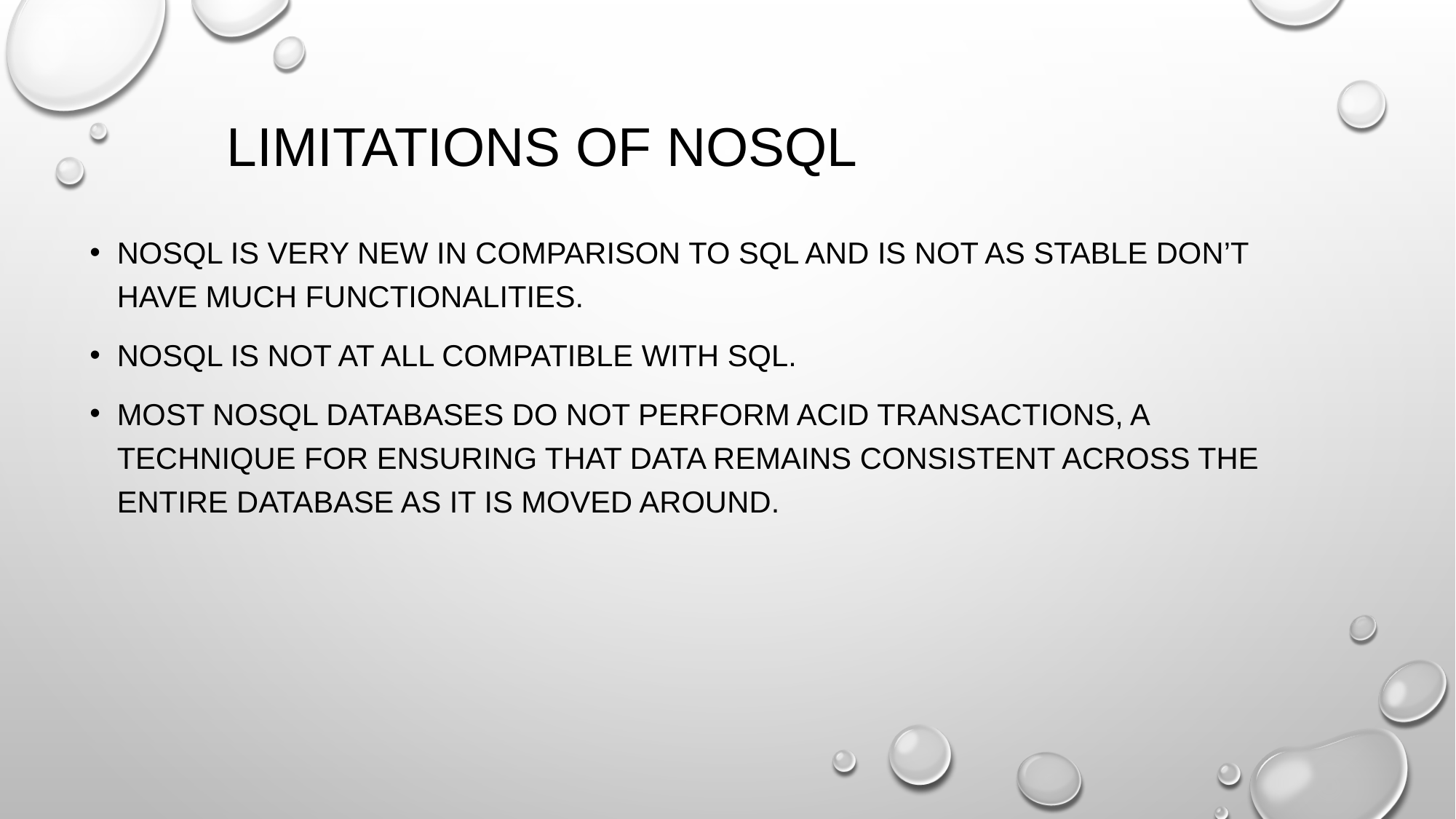

# Limitations of nosql
NoSQL is very new in comparison to SQL and is not as stable don’t have much functionalities.
NoSQL is not at all compatible with SQL.
Most NoSQL databases do not perform ACID transactions, a technique for ensuring that data remains consistent across the entire database as it is moved around.